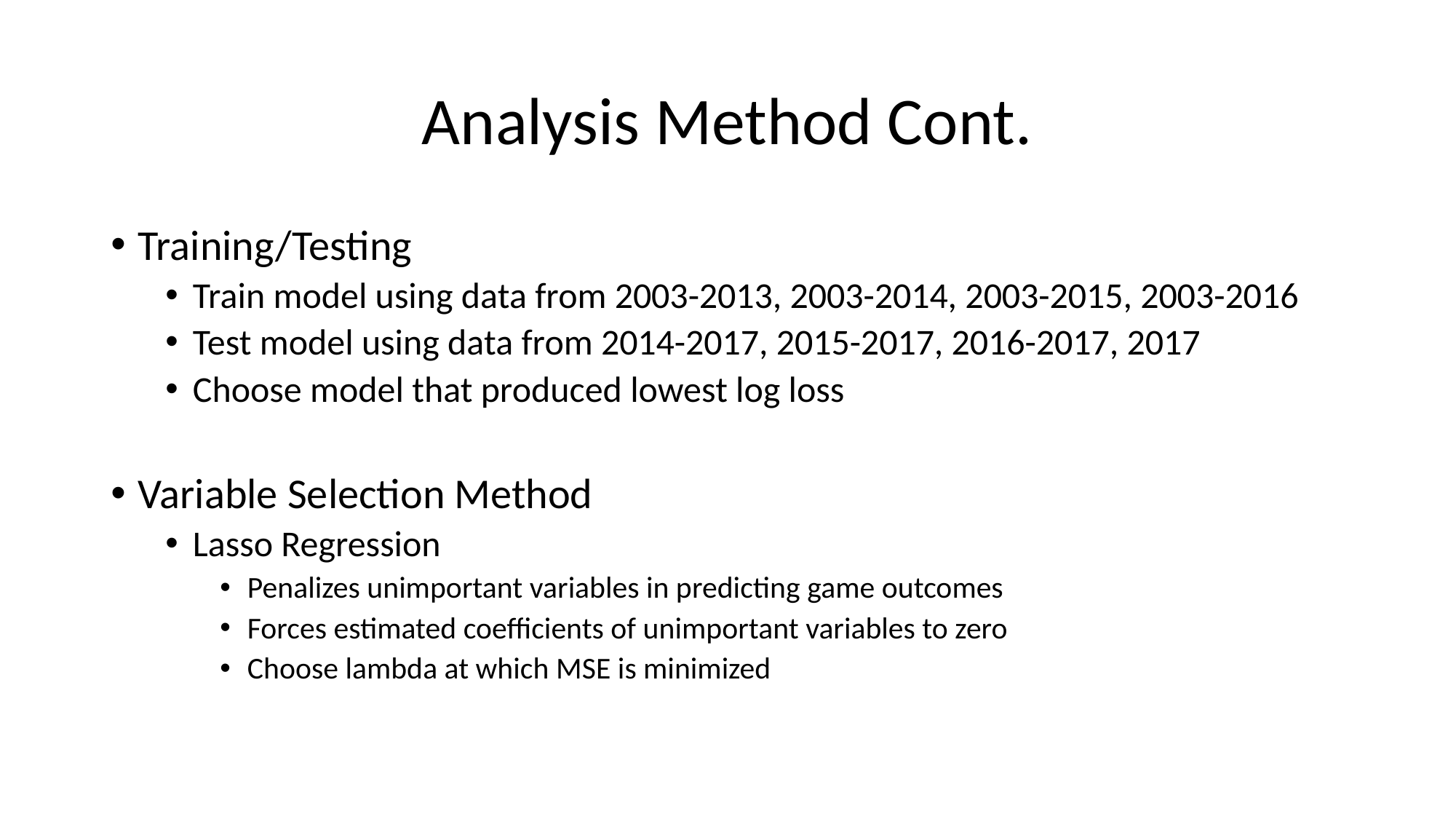

# Analysis Method Cont.
Training/Testing
Train model using data from 2003-2013, 2003-2014, 2003-2015, 2003-2016
Test model using data from 2014-2017, 2015-2017, 2016-2017, 2017
Choose model that produced lowest log loss

Variable Selection Method
Lasso Regression
Penalizes unimportant variables in predicting game outcomes
Forces estimated coefficients of unimportant variables to zero
Choose lambda at which MSE is minimized